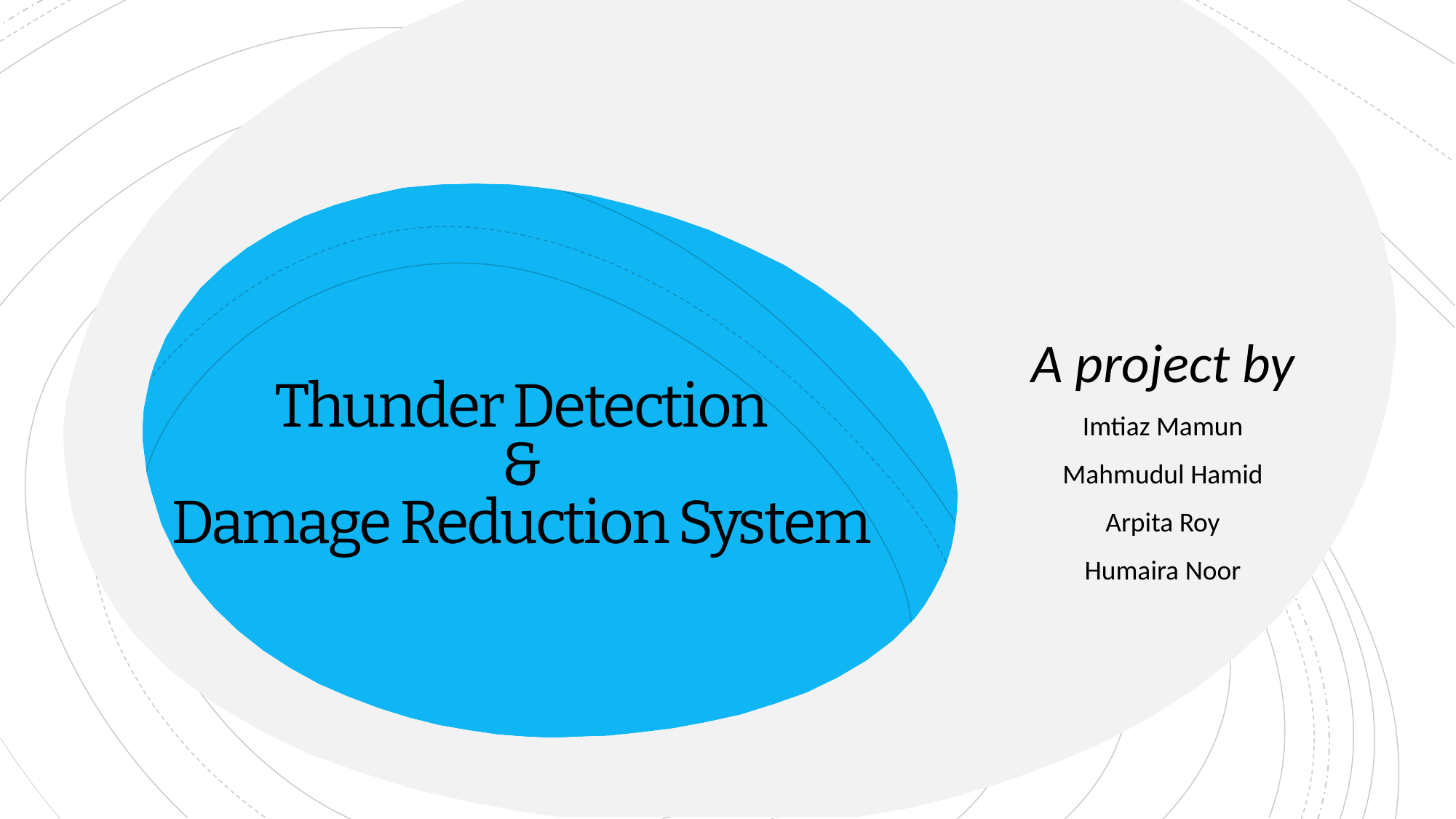

A project by
Imtiaz Mamun
Mahmudul Hamid
Arpita Roy
Humaira Noor

# Thunder Detection & Damage Reduction System
* See slide notes for page directions